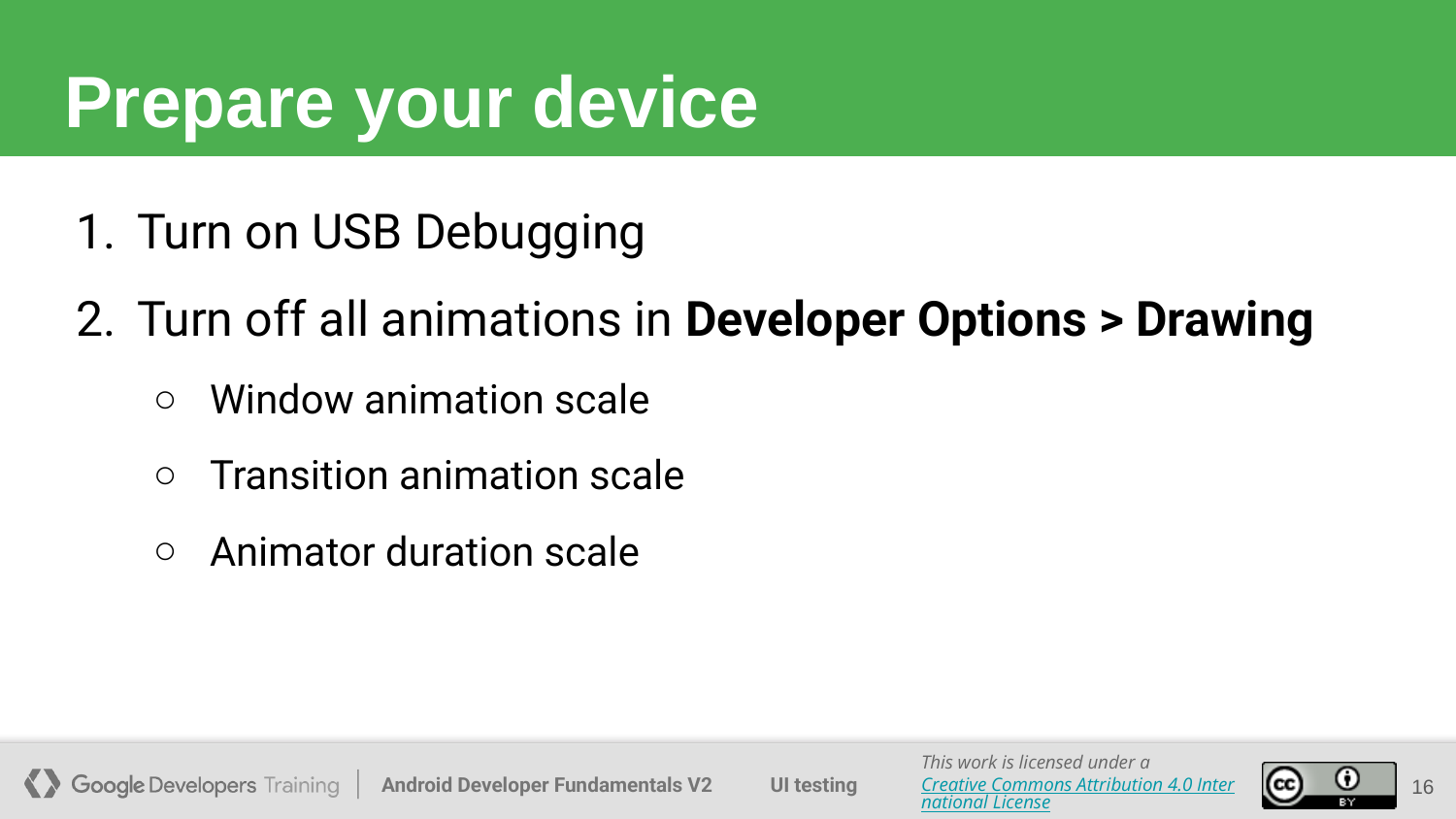

# Prepare your device
Turn on USB Debugging
Turn off all animations in Developer Options > Drawing
Window animation scale
Transition animation scale
Animator duration scale
16